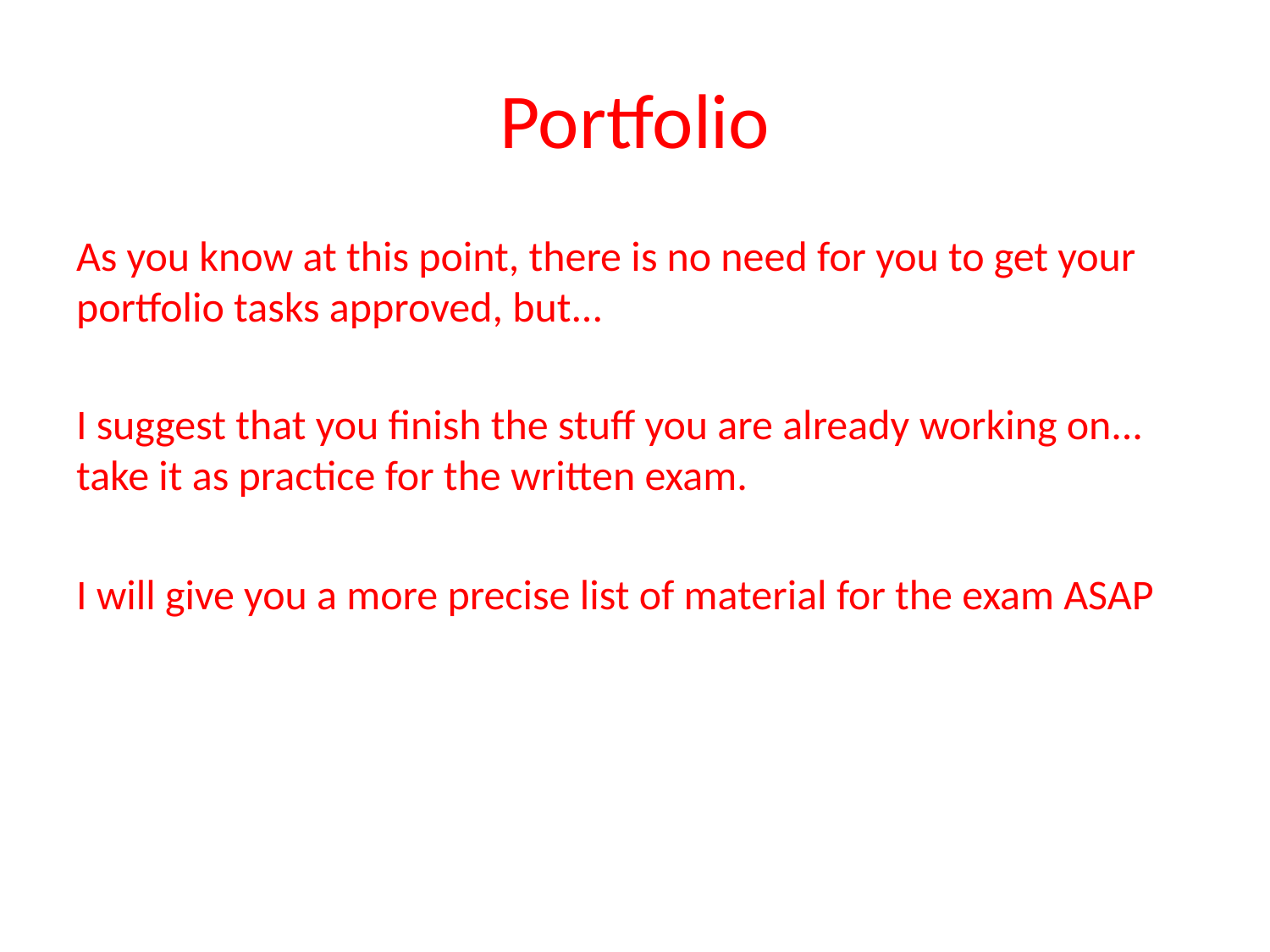

# Portfolio
As you know at this point, there is no need for you to get your portfolio tasks approved, but...

I suggest that you finish the stuff you are already working on... take it as practice for the written exam.

I will give you a more precise list of material for the exam ASAP